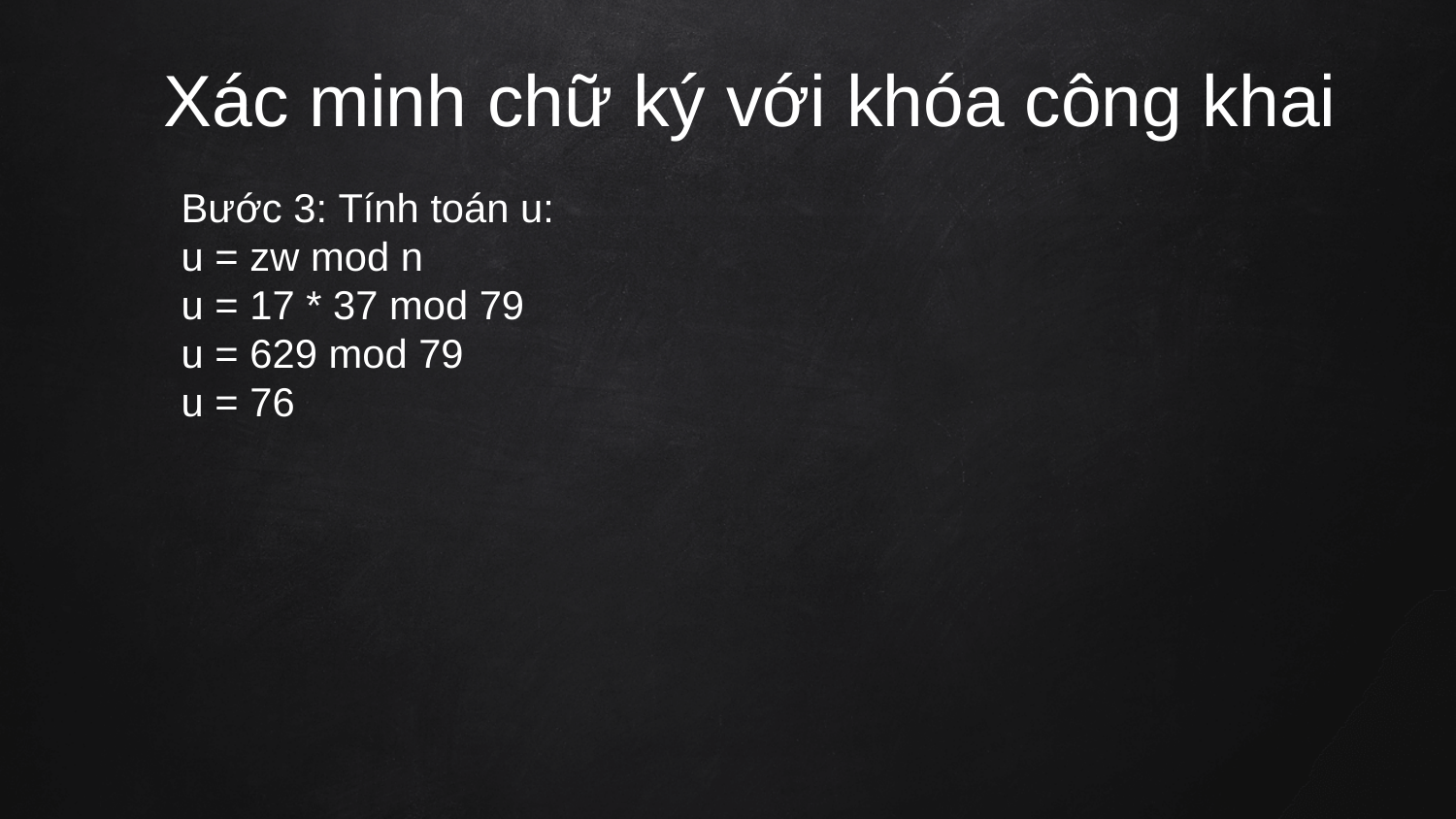

Xác minh chữ ký với khóa công khai
Bước 3: Tính toán u:
u = zw mod n
u = 17 * 37 mod 79
u = 629 mod 79
u = 76